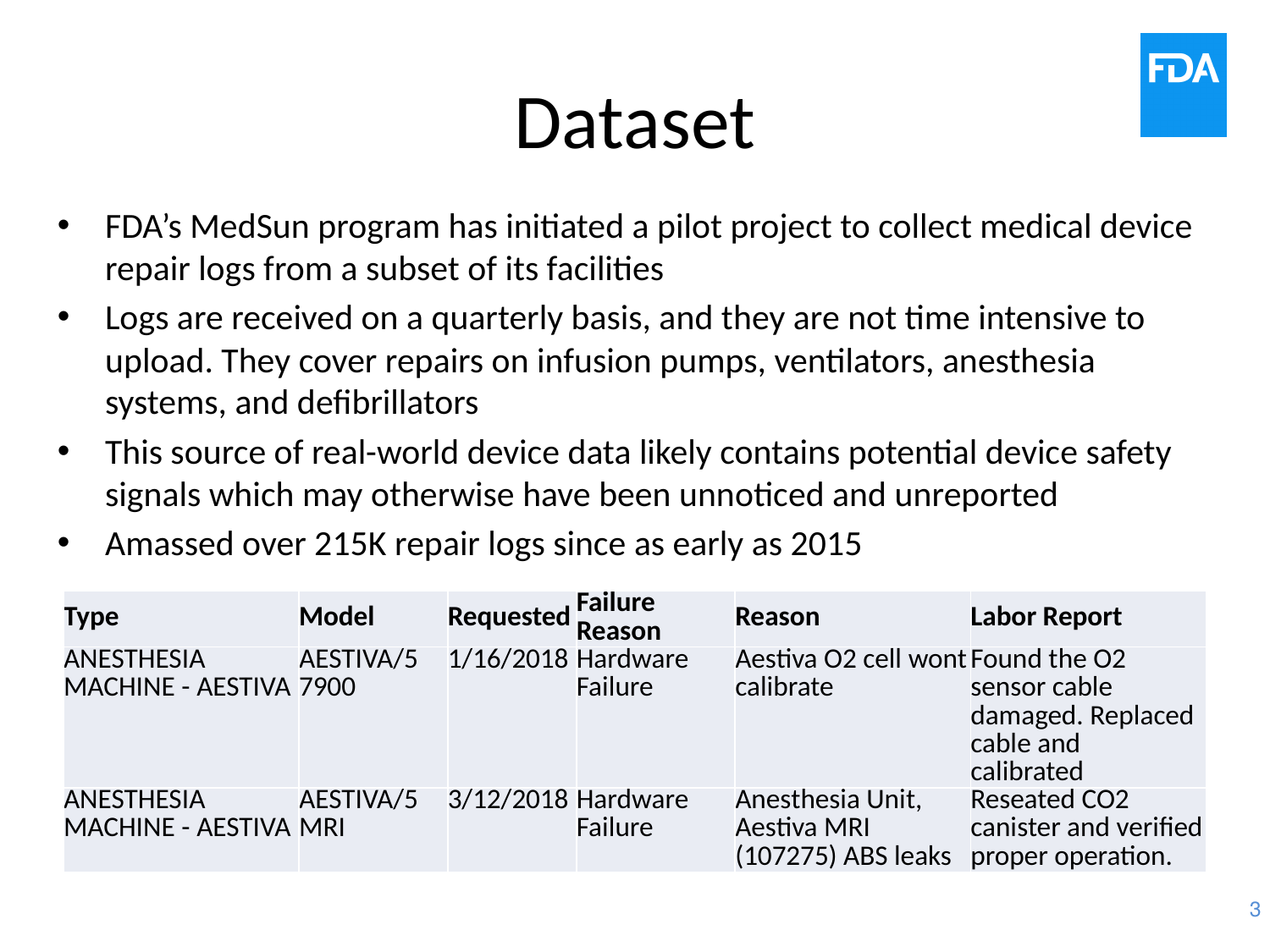

# Dataset
FDA’s MedSun program has initiated a pilot project to collect medical device repair logs from a subset of its facilities
Logs are received on a quarterly basis, and they are not time intensive to upload. They cover repairs on infusion pumps, ventilators, anesthesia systems, and defibrillators
This source of real-world device data likely contains potential device safety signals which may otherwise have been unnoticed and unreported
Amassed over 215K repair logs since as early as 2015
| Type | Model | Requested | Failure Reason | Reason | Labor Report |
| --- | --- | --- | --- | --- | --- |
| ANESTHESIA MACHINE - AESTIVA | AESTIVA/5 7900 | 1/16/2018 | Hardware Failure | Aestiva O2 cell wont calibrate | Found the O2 sensor cable damaged. Replaced cable and calibrated |
| ANESTHESIA MACHINE - AESTIVA | AESTIVA/5 MRI | 3/12/2018 | Hardware Failure | Anesthesia Unit, Aestiva MRI (107275) ABS leaks | Reseated CO2 canister and verified proper operation. |